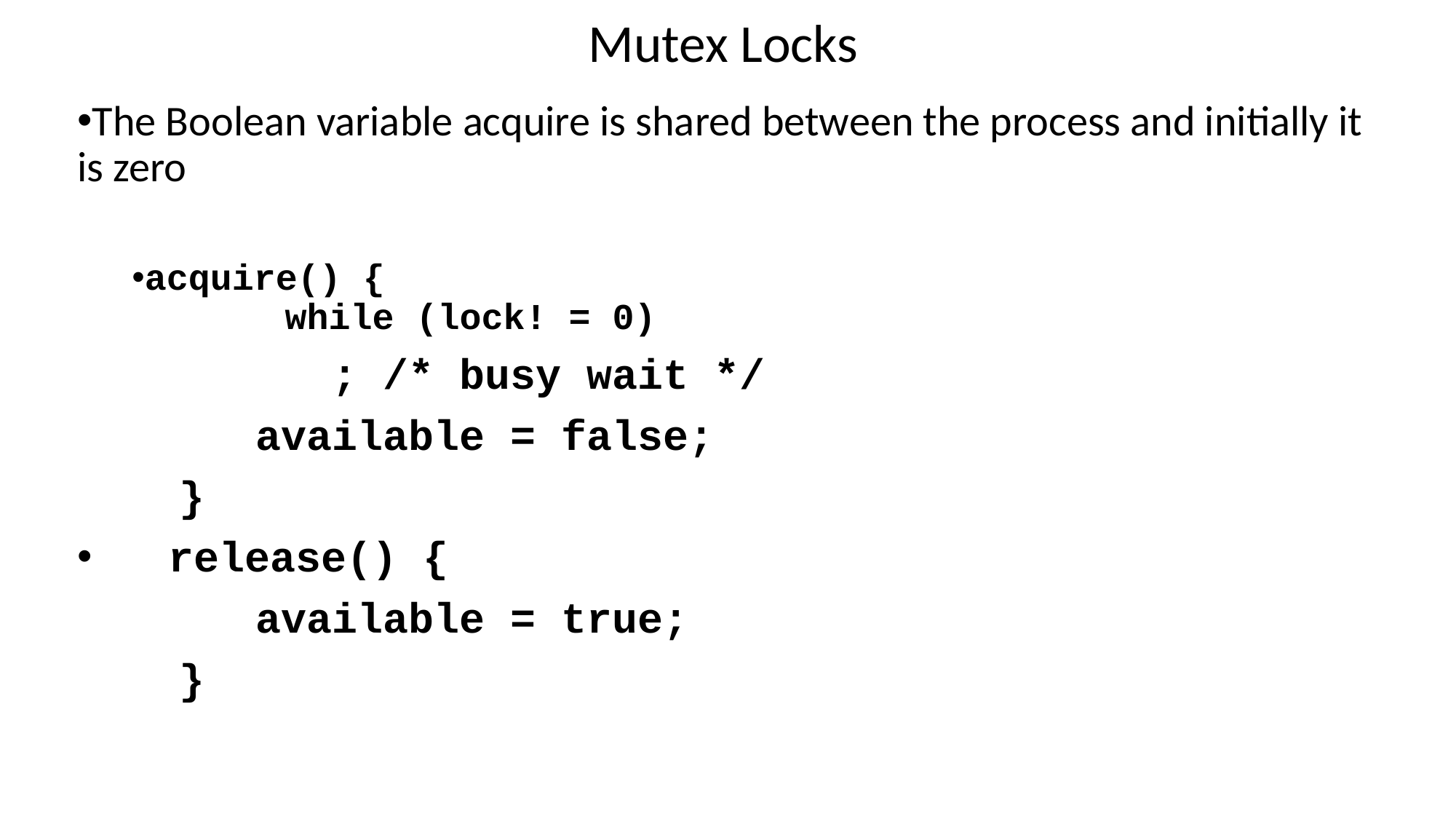

# Mutex Locks
The Boolean variable acquire is shared between the process and initially it is zero

acquire() {
       while (lock! = 0)
          ; /* busy wait */
       available = false;
    }
   release() {
       available = true;
    }